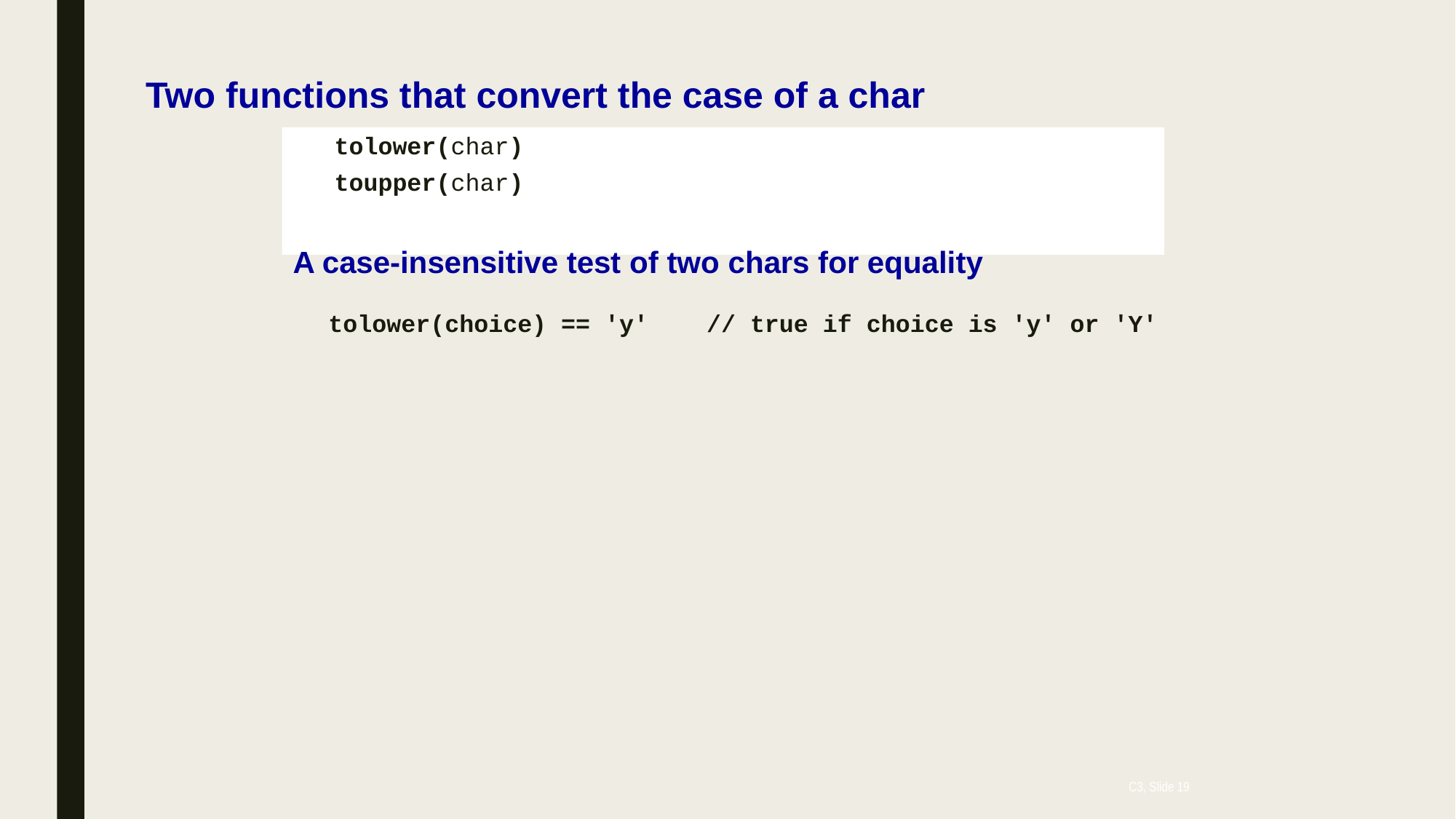

# Two functions that convert the case of a char
tolower(char)
toupper(char)

A case-insensitive test of two chars for equality
tolower(choice) == 'y'    // true if choice is 'y' or 'Y'

C3, Slide 19